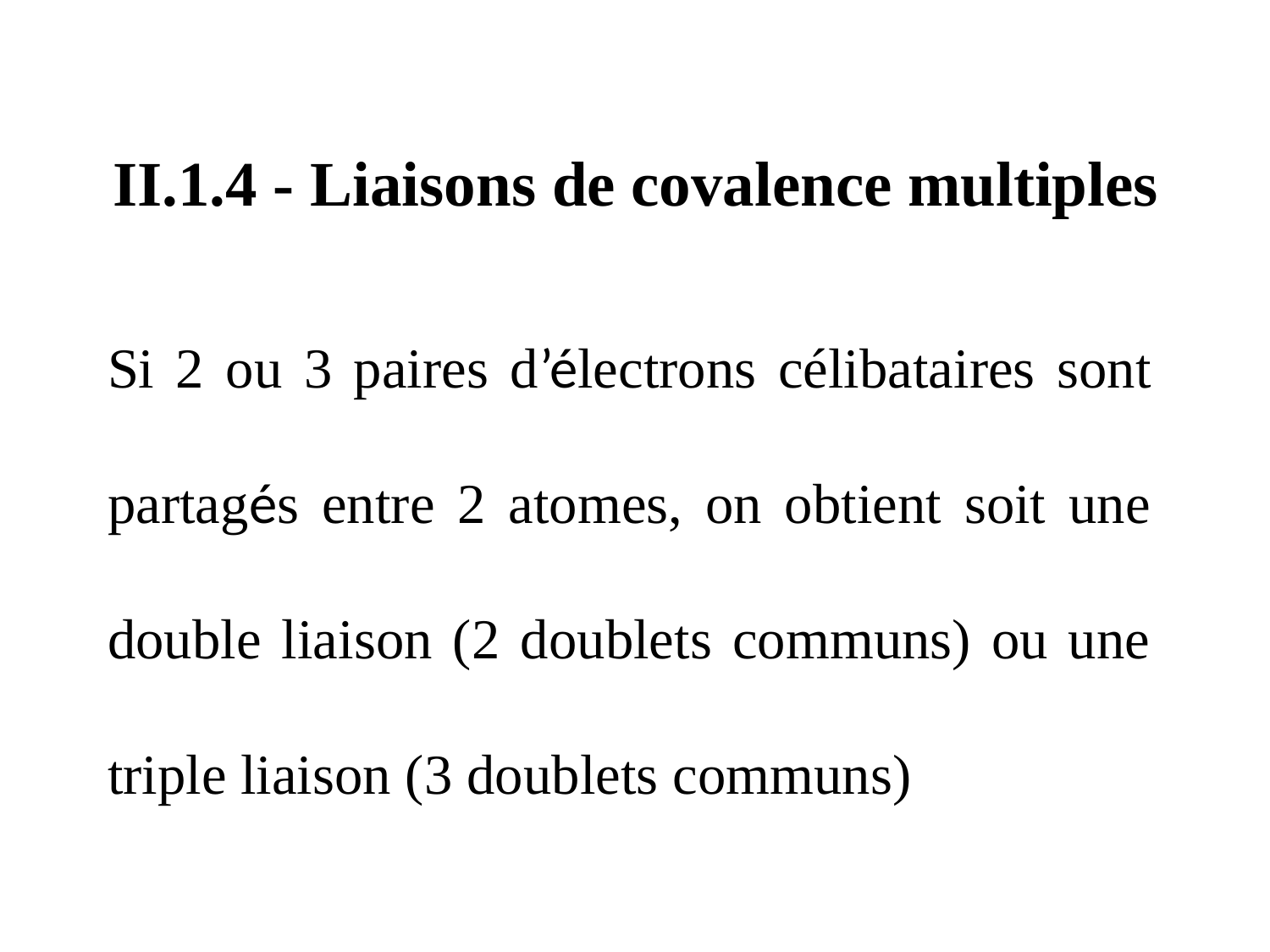

II.1.4 - Liaisons de covalence multiples
Si 2 ou 3 paires d’électrons célibataires sont partagés entre 2 atomes, on obtient soit une double liaison (2 doublets communs) ou une triple liaison (3 doublets communs)